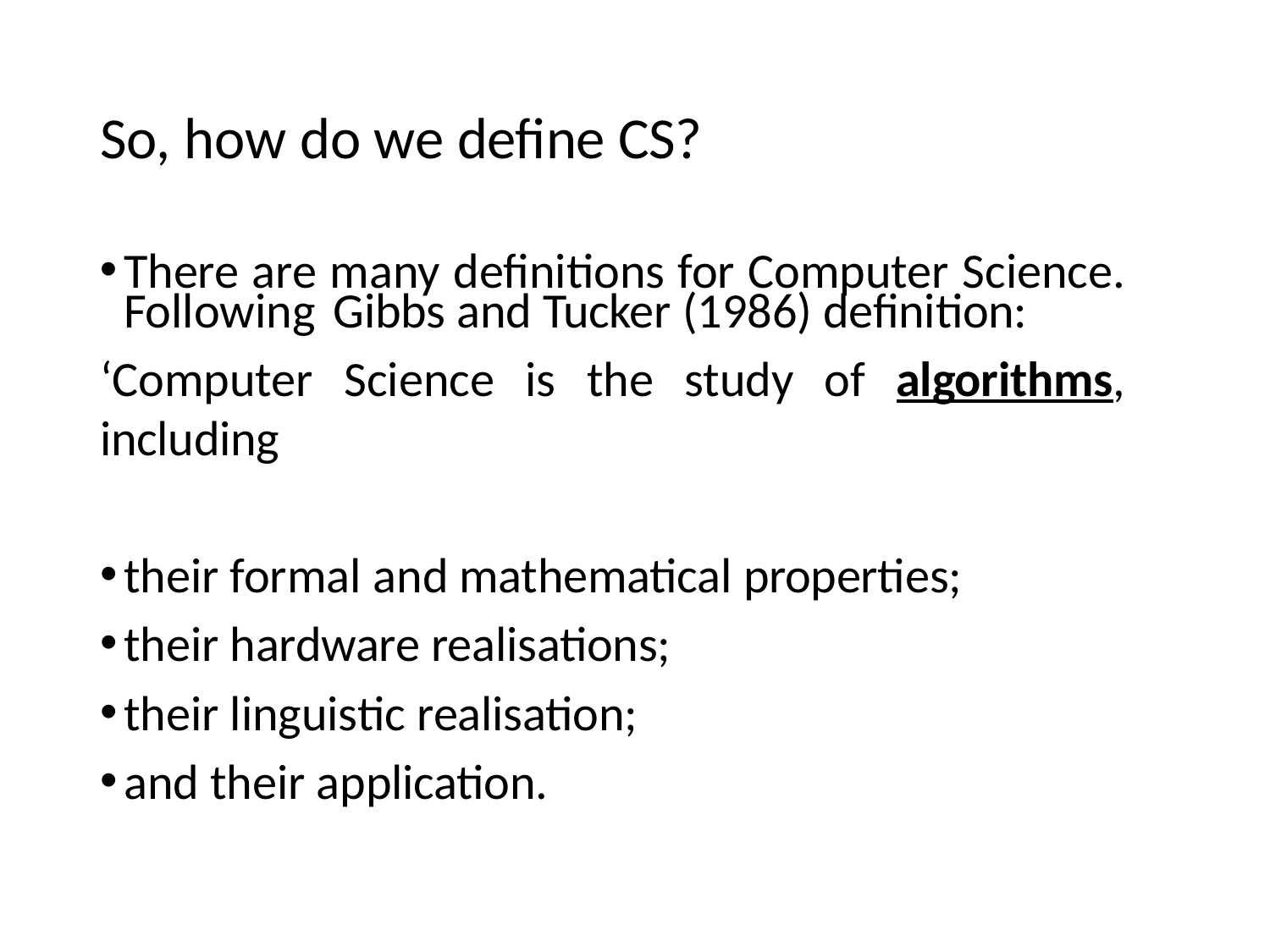

# So, how do we define CS?
There are many definitions for Computer Science. Following Gibbs and Tucker (1986) definition:
‘Computer Science is the study of algorithms, including

their formal and mathematical properties;
their hardware realisations;
their linguistic realisation;
and their application.